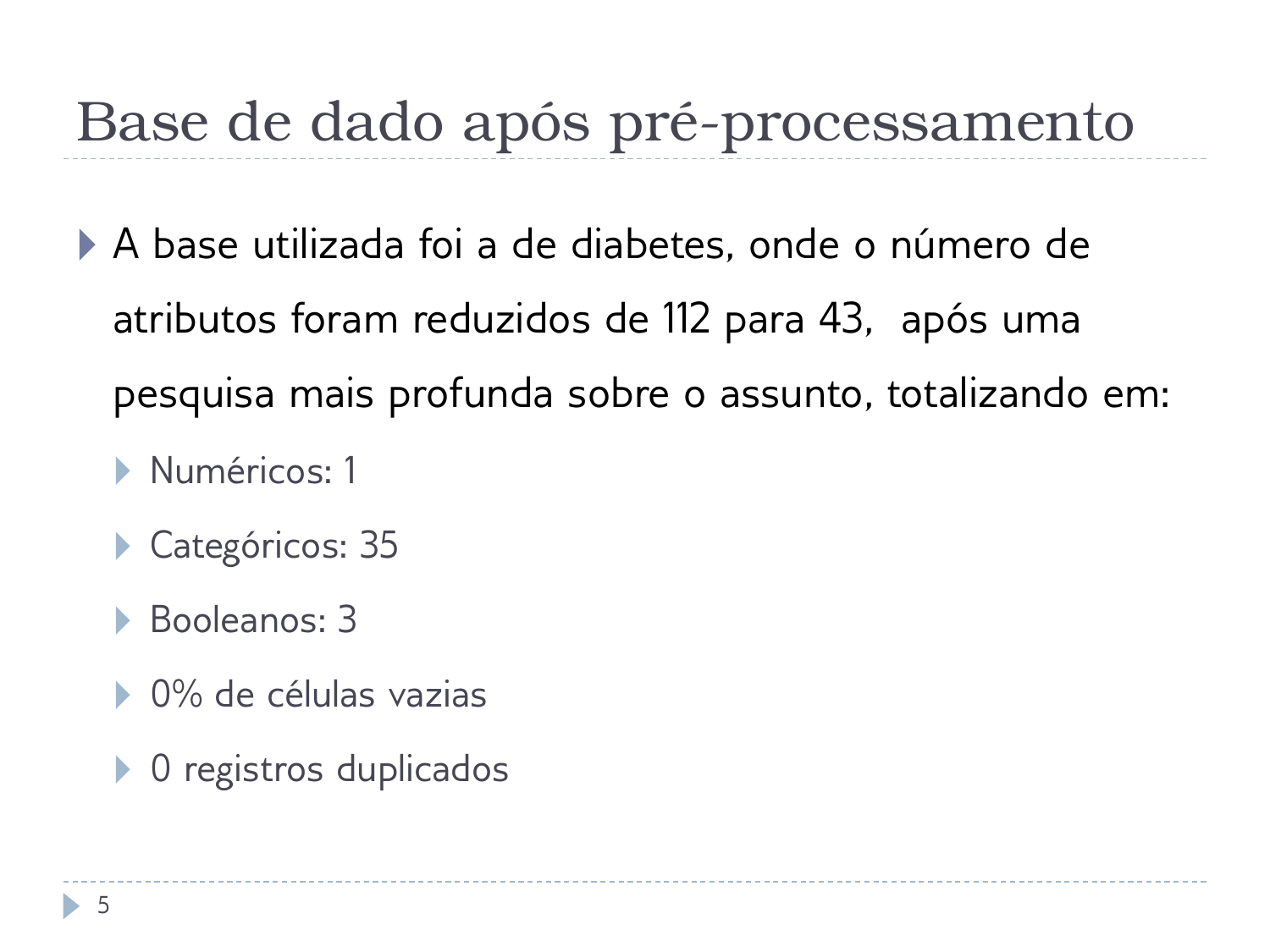

# Base de dado após pré-processamento
A base utilizada foi a de diabetes, onde o número de atributos foram reduzidos de 112 para 43,  após uma pesquisa mais profunda sobre o assunto, totalizando em:
Numéricos: 1
Categóricos: 35
Booleanos: 3
0% de células vazias
0 registros duplicados

5